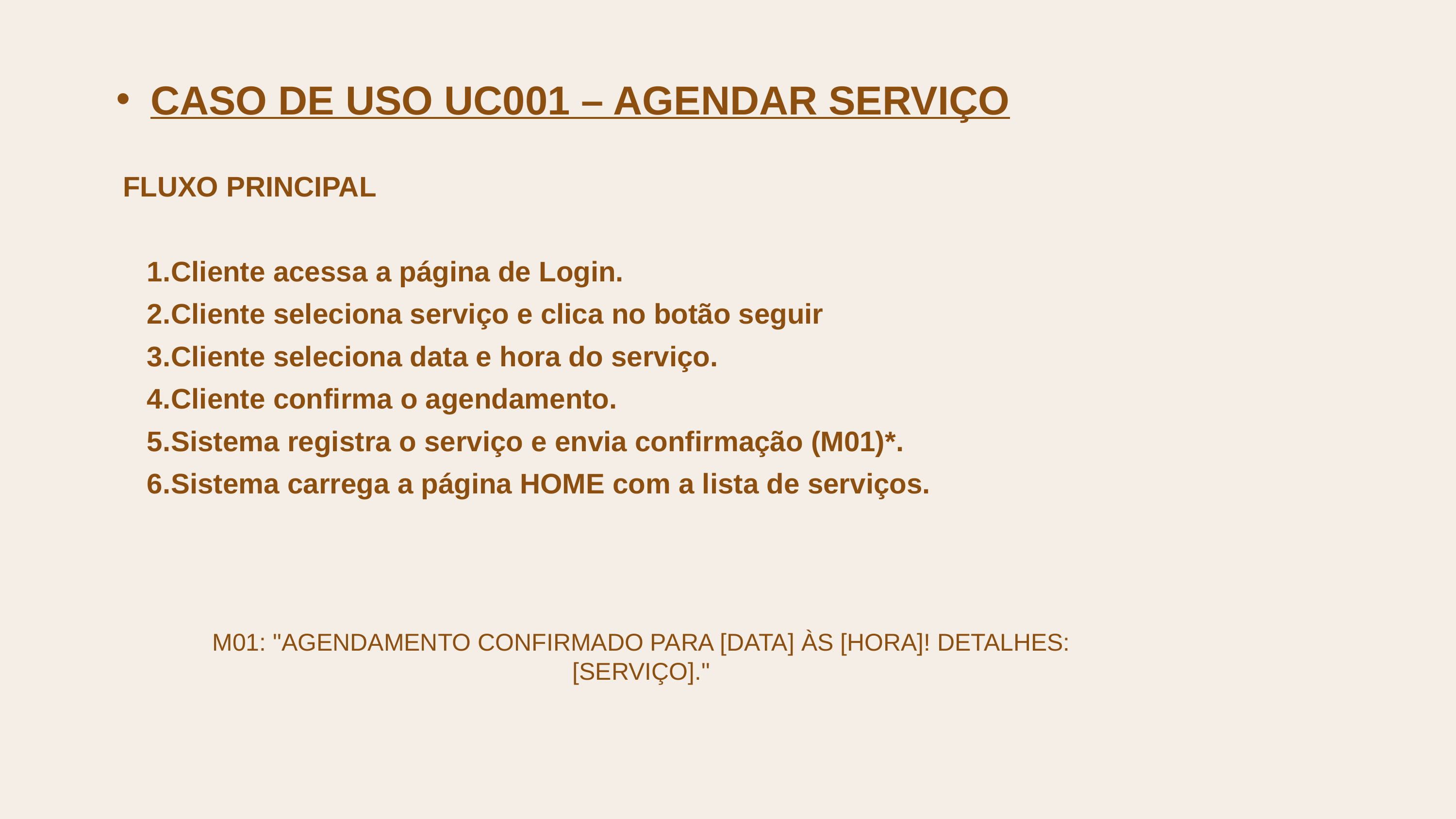

CASO DE USO UC001 – AGENDAR SERVIÇO
FLUXO PRINCIPAL

Cliente acessa a página de Login.
Cliente seleciona serviço e clica no botão seguir
Cliente seleciona data e hora do serviço.
Cliente confirma o agendamento.
Sistema registra o serviço e envia confirmação (M01)*.
Sistema carrega a página HOME com a lista de serviços.

M01: "AGENDAMENTO CONFIRMADO PARA [DATA] ÀS [HORA]! DETALHES: [SERVIÇO]."